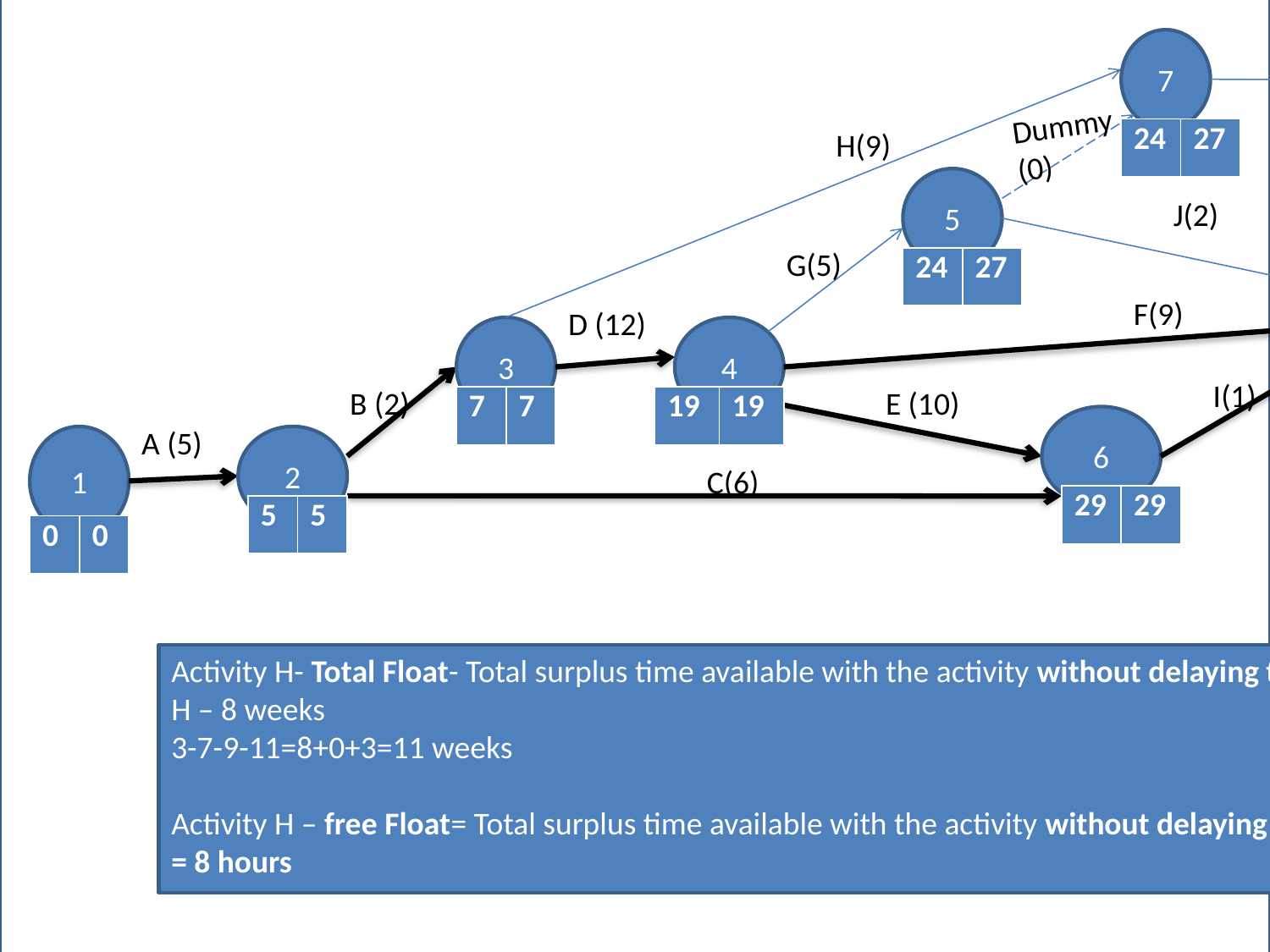

7
M(7)
9
N(8)
| Activity | Immediate predecessor | Expected completion Time (weeks) |
| --- | --- | --- |
| A | - | 5 |
| B | A | 2 |
| C | A | 6 |
| D | B | 12 |
| E | D | 10 |
| F | D | 9 |
| G | D | 5 |
| H | B | 9 |
| I | C,E | 1 |
| J | G | 2 |
| K | F,I,J | 3 |
| L | K | 9 |
| M | H,G | 7 |
| N | M | 8 |
Dummy(0)
| 31 | 34 |
| --- | --- |
H(9)
| 24 | 27 |
| --- | --- |
11
5
J(2)
| 42 | 42 |
| --- | --- |
G(5)
| 24 | 27 |
| --- | --- |
K(3)
L(9)
8
10
F(9)
D (12)
3
4
| 30 | 30 |
| --- | --- |
| 33 | 33 |
| --- | --- |
I(1)
B (2)
E (10)
| 7 | 7 |
| --- | --- |
| 19 | 19 |
| --- | --- |
6
A (5)
1
2
C(6)
| 29 | 29 |
| --- | --- |
| 5 | 5 |
| --- | --- |
| 0 | 0 |
| --- | --- |
Activity H- Total Float- Total surplus time available with the activity without delaying the project completion time.
H – 8 weeks
3-7-9-11=8+0+3=11 weeks

Activity H – free Float= Total surplus time available with the activity without delaying the succeeding activity
= 8 hours